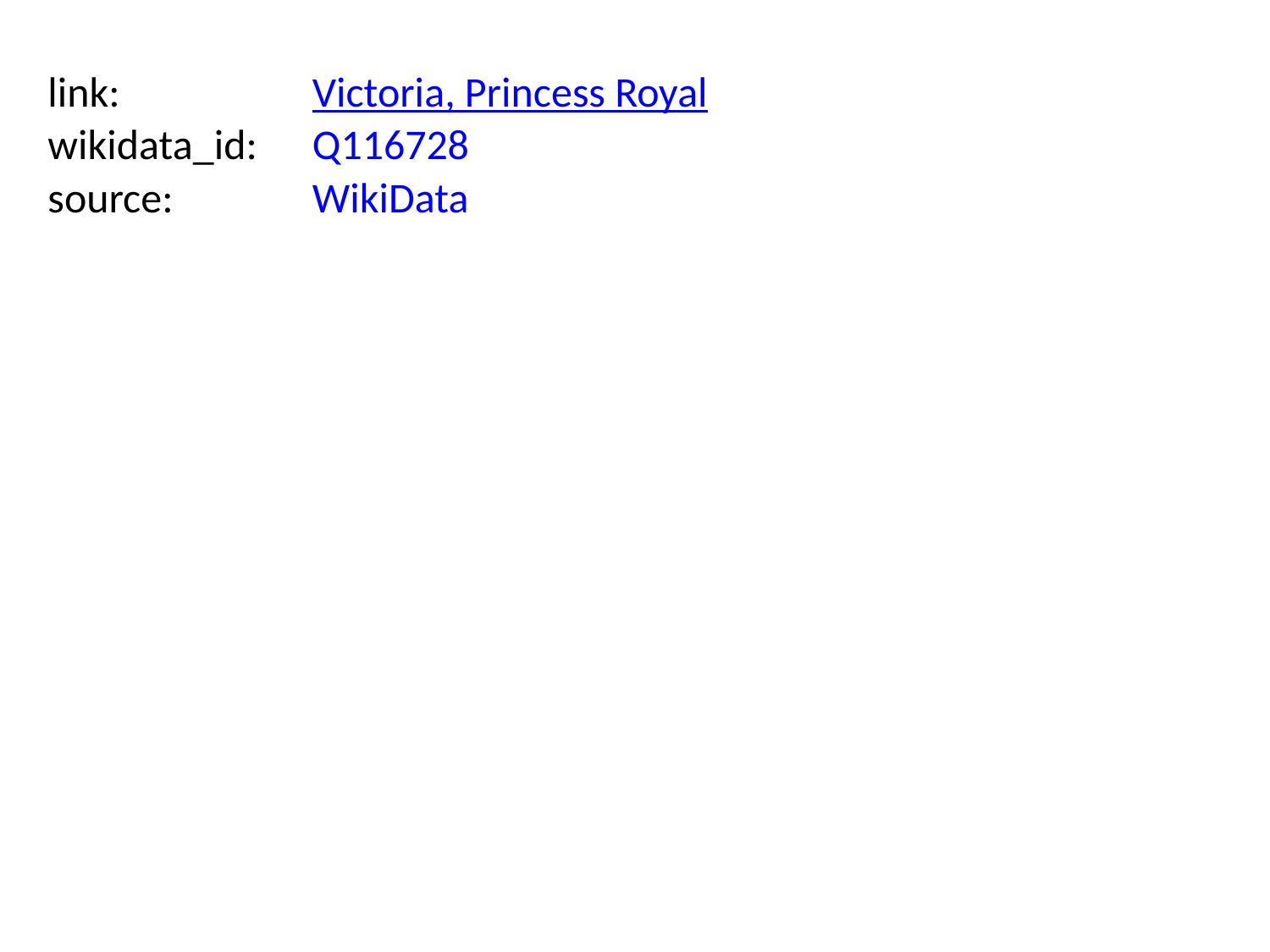

link:

Victoria, Princess Royal

wikidata_id:

Q116728

source:

WikiData